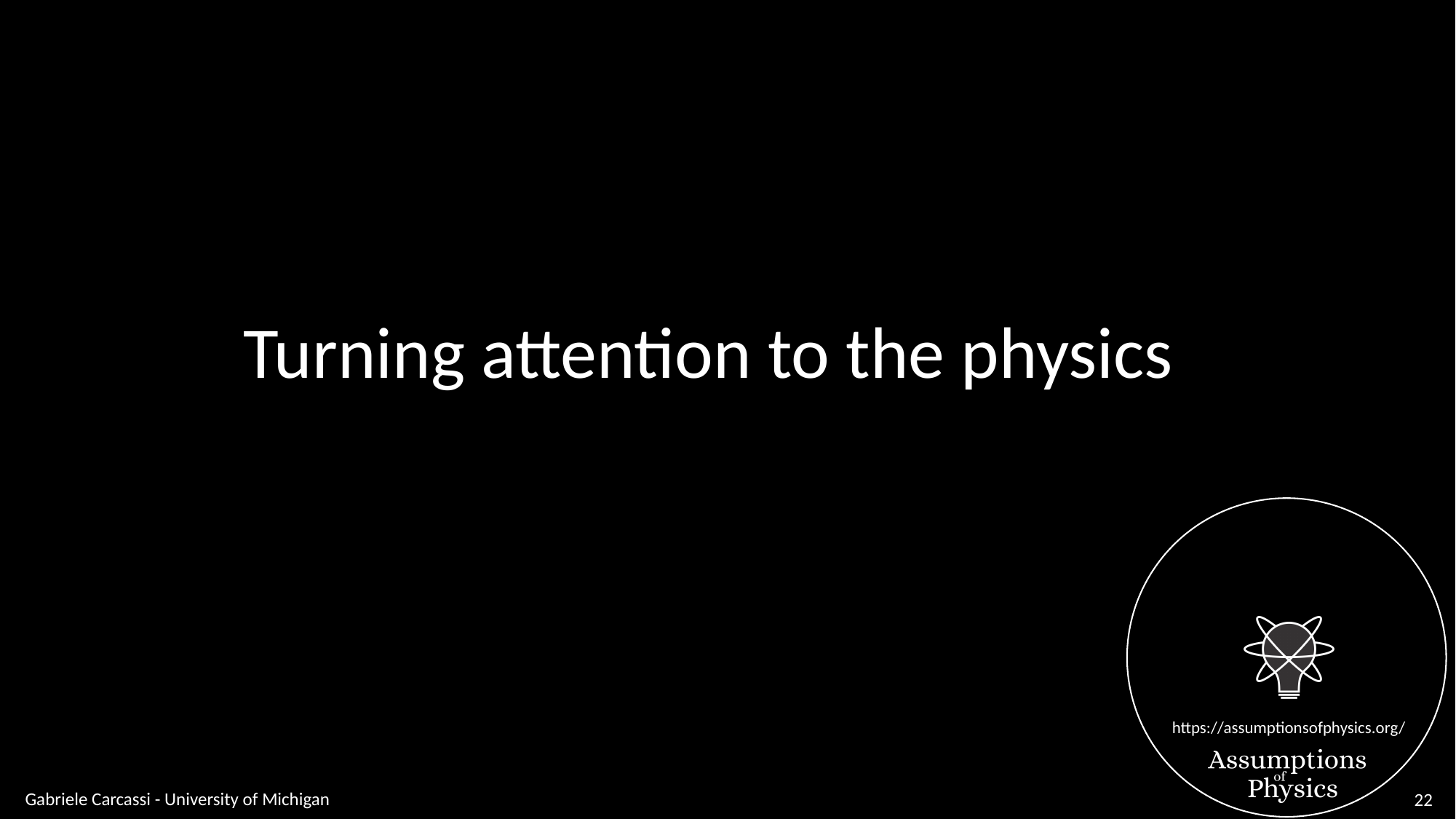

Turning attention to the physics
Gabriele Carcassi - University of Michigan
22